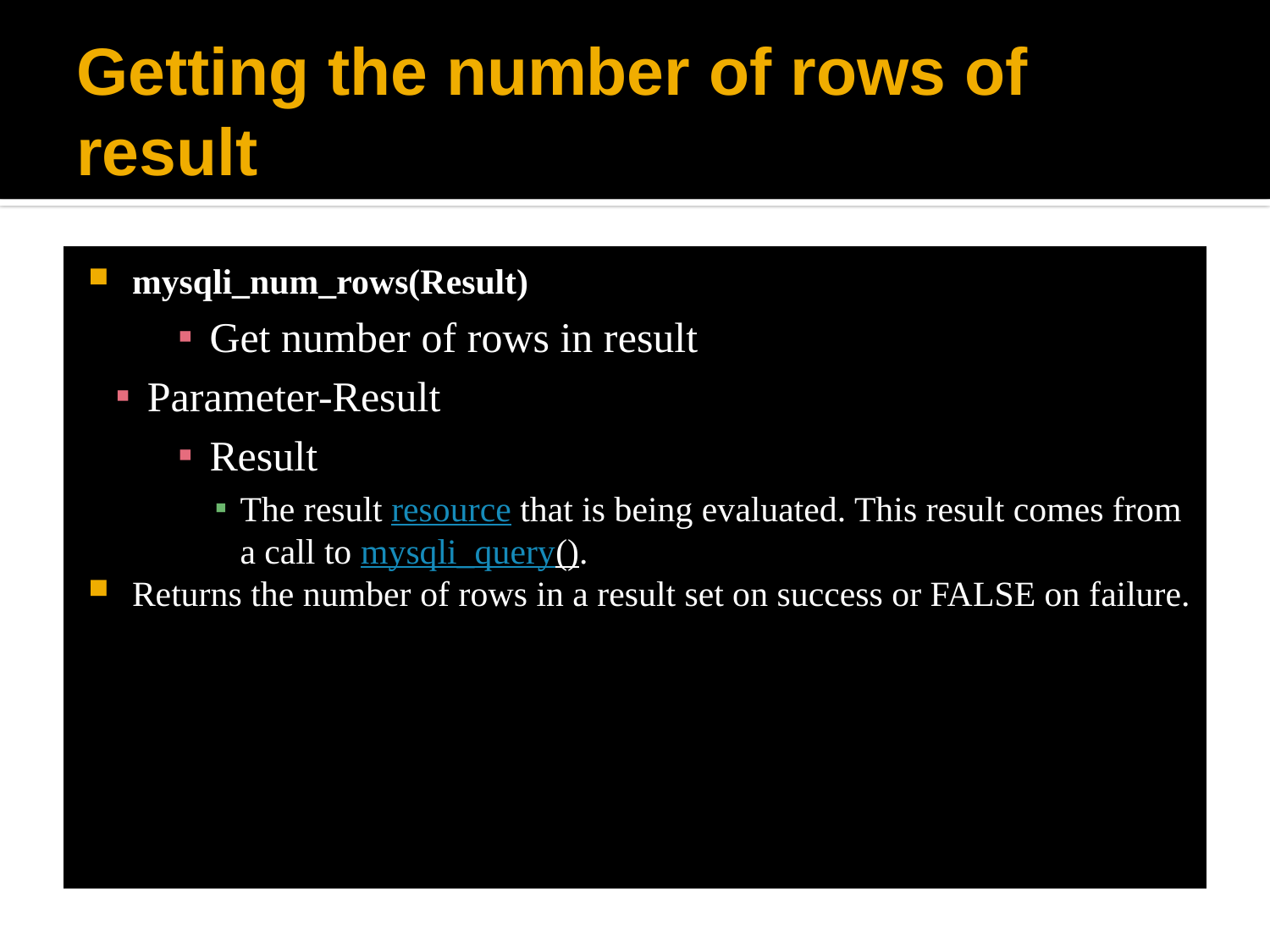

# Getting the number of rows of result
mysqli_num_rows(Result)
Get number of rows in result
Parameter-Result
Result
The result resource that is being evaluated. This result comes from a call to mysqli_query().
Returns the number of rows in a result set on success or FALSE on failure.